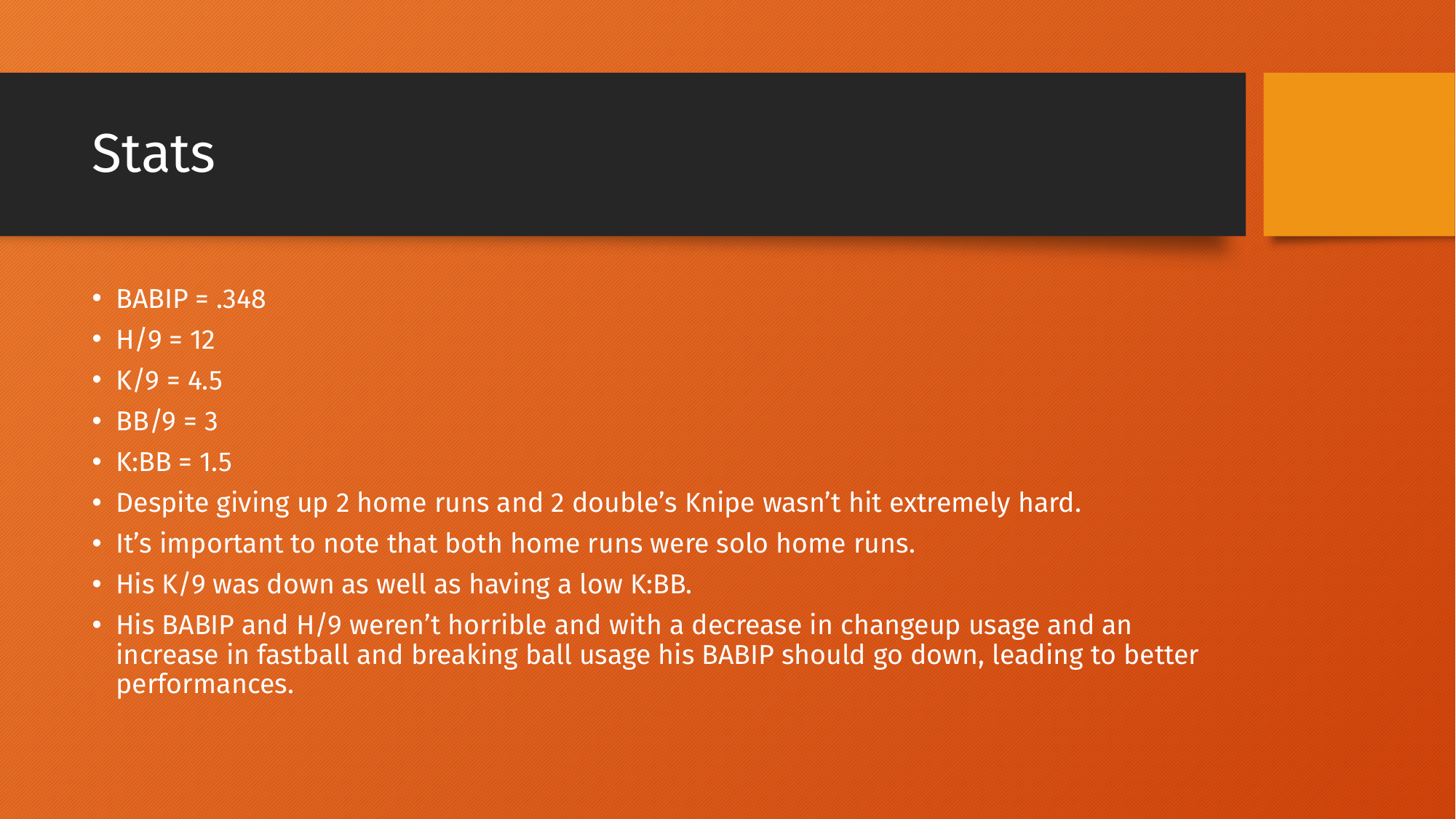

# Stats
BABIP = .348
H/9 = 12
K/9 = 4.5
BB/9 = 3
K:BB = 1.5
Despite giving up 2 home runs and 2 double’s Knipe wasn’t hit extremely hard.
It’s important to note that both home runs were solo home runs.
His K/9 was down as well as having a low K:BB.
His BABIP and H/9 weren’t horrible and with a decrease in changeup usage and an increase in fastball and breaking ball usage his BABIP should go down, leading to better performances.